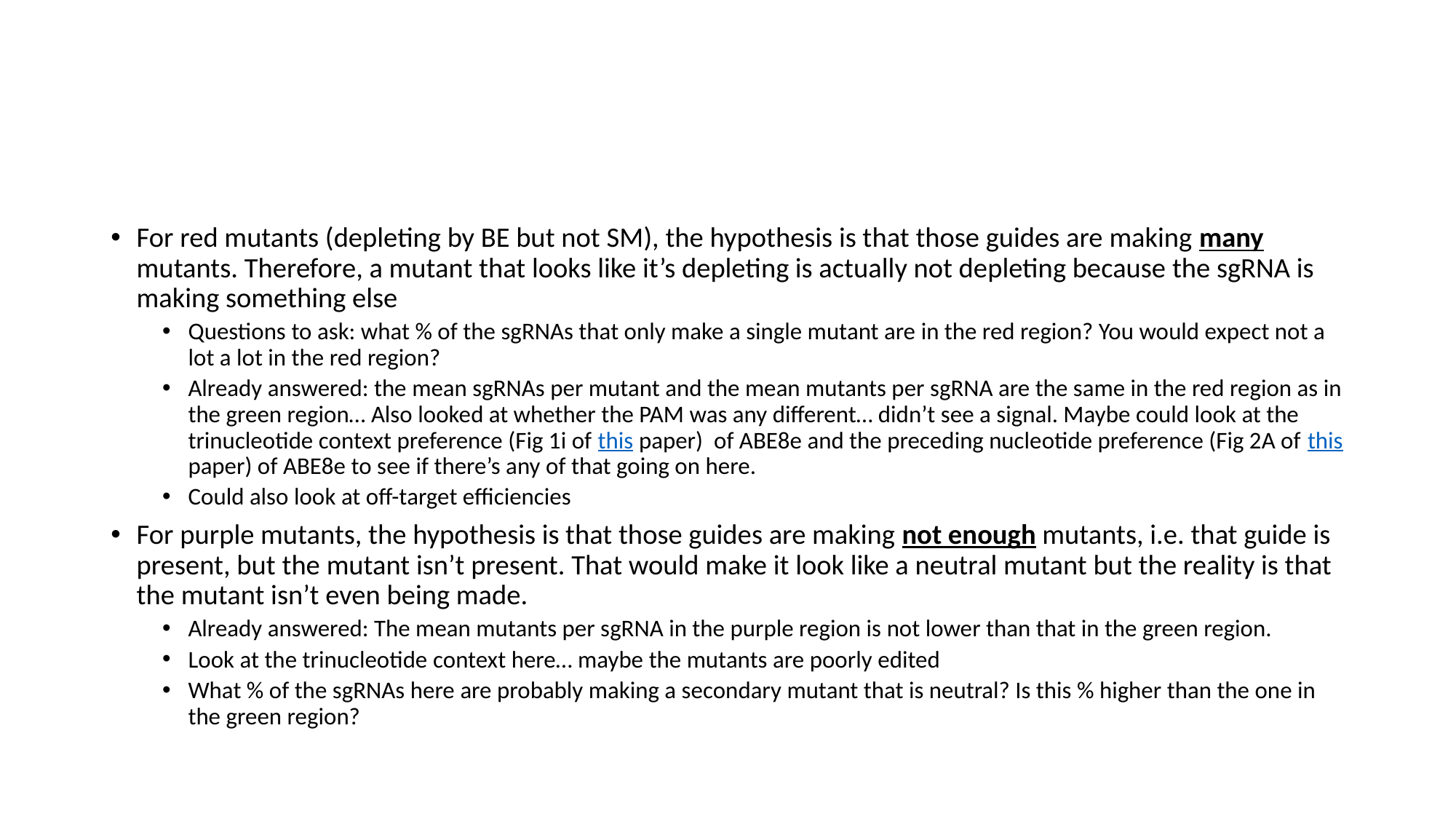

#
For red mutants (depleting by BE but not SM), the hypothesis is that those guides are making many mutants. Therefore, a mutant that looks like it’s depleting is actually not depleting because the sgRNA is making something else
Questions to ask: what % of the sgRNAs that only make a single mutant are in the red region? You would expect not a lot a lot in the red region?
Already answered: the mean sgRNAs per mutant and the mean mutants per sgRNA are the same in the red region as in the green region… Also looked at whether the PAM was any different… didn’t see a signal. Maybe could look at the trinucleotide context preference (Fig 1i of this paper)  of ABE8e and the preceding nucleotide preference (Fig 2A of this paper) of ABE8e to see if there’s any of that going on here.
Could also look at off-target efficiencies
For purple mutants, the hypothesis is that those guides are making not enough mutants, i.e. that guide is present, but the mutant isn’t present. That would make it look like a neutral mutant but the reality is that the mutant isn’t even being made.
Already answered: The mean mutants per sgRNA in the purple region is not lower than that in the green region.
Look at the trinucleotide context here… maybe the mutants are poorly edited
What % of the sgRNAs here are probably making a secondary mutant that is neutral? Is this % higher than the one in the green region?